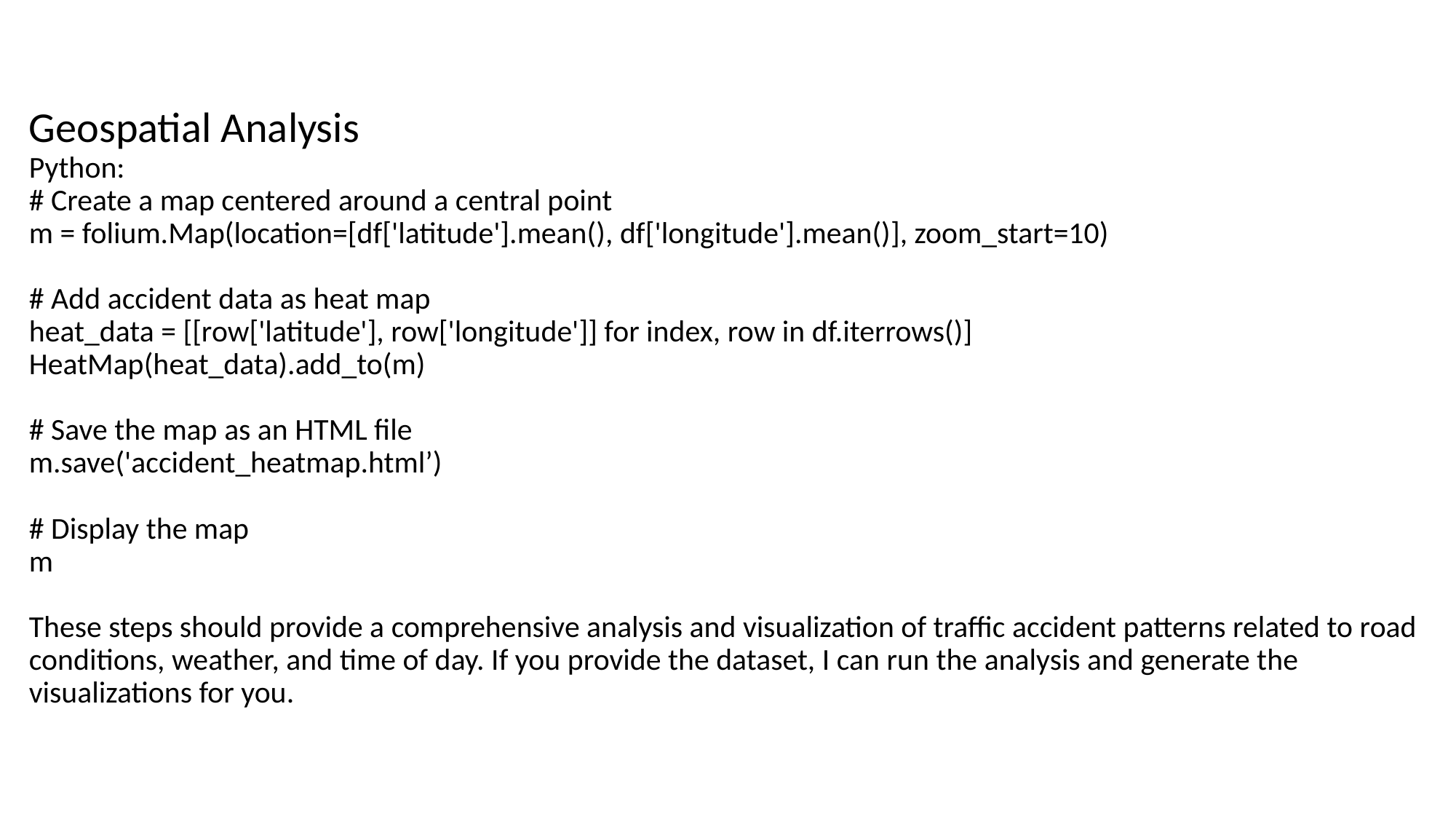

# Geospatial Analysis Python: # Create a map centered around a central point m = folium.Map(location=[df['latitude'].mean(), df['longitude'].mean()], zoom_start=10) # Add accident data as heat map heat_data = [[row['latitude'], row['longitude']] for index, row in df.iterrows()] HeatMap(heat_data).add_to(m) # Save the map as an HTML file m.save('accident_heatmap.html’) # Display the map m These steps should provide a comprehensive analysis and visualization of traffic accident patterns related to road conditions, weather, and time of day. If you provide the dataset, I can run the analysis and generate the visualizations for you.